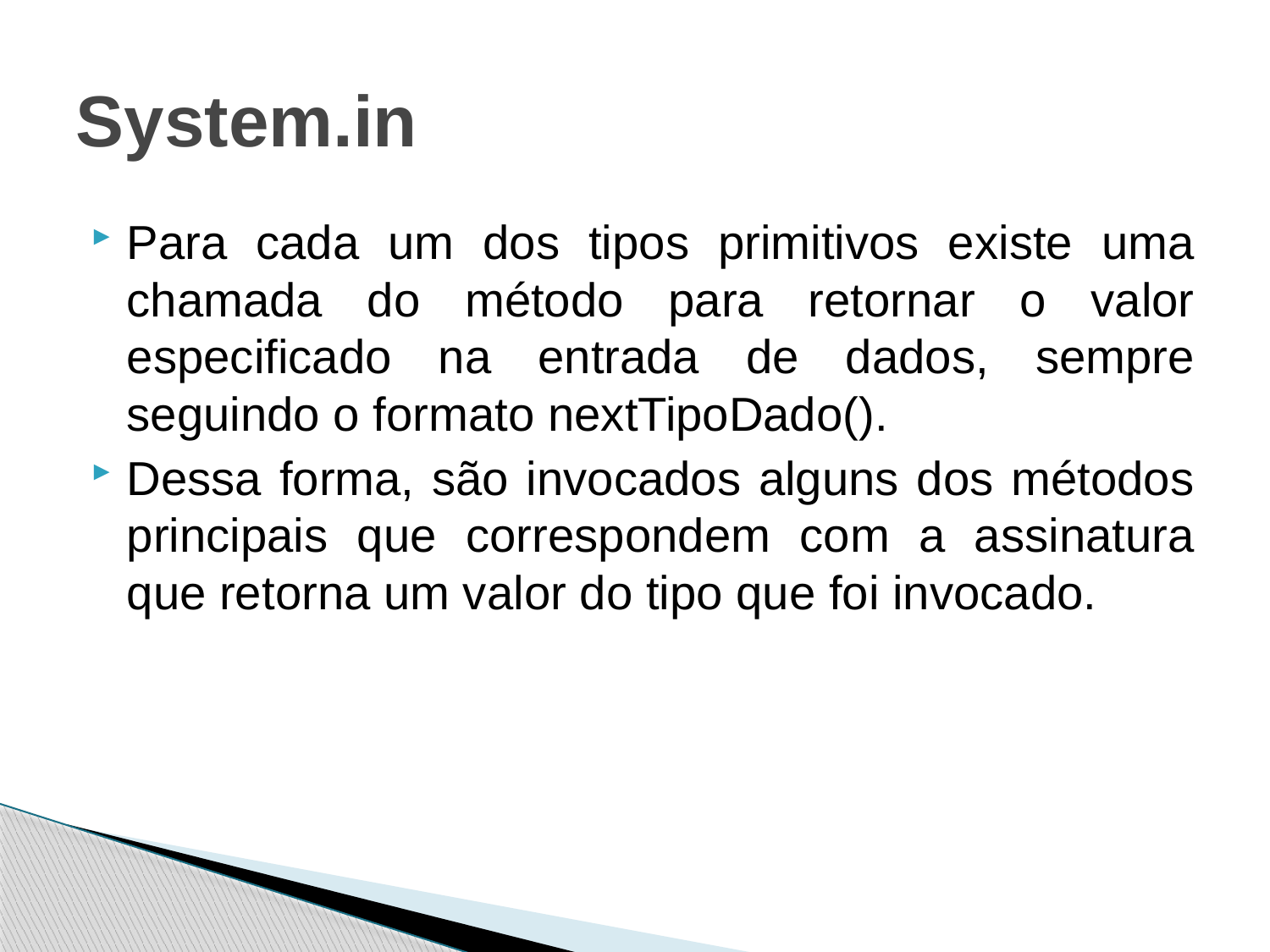

# System.in
Para cada um dos tipos primitivos existe uma chamada do método para retornar o valor especificado na entrada de dados, sempre seguindo o formato nextTipoDado().
Dessa forma, são invocados alguns dos métodos principais que correspondem com a assinatura que retorna um valor do tipo que foi invocado.